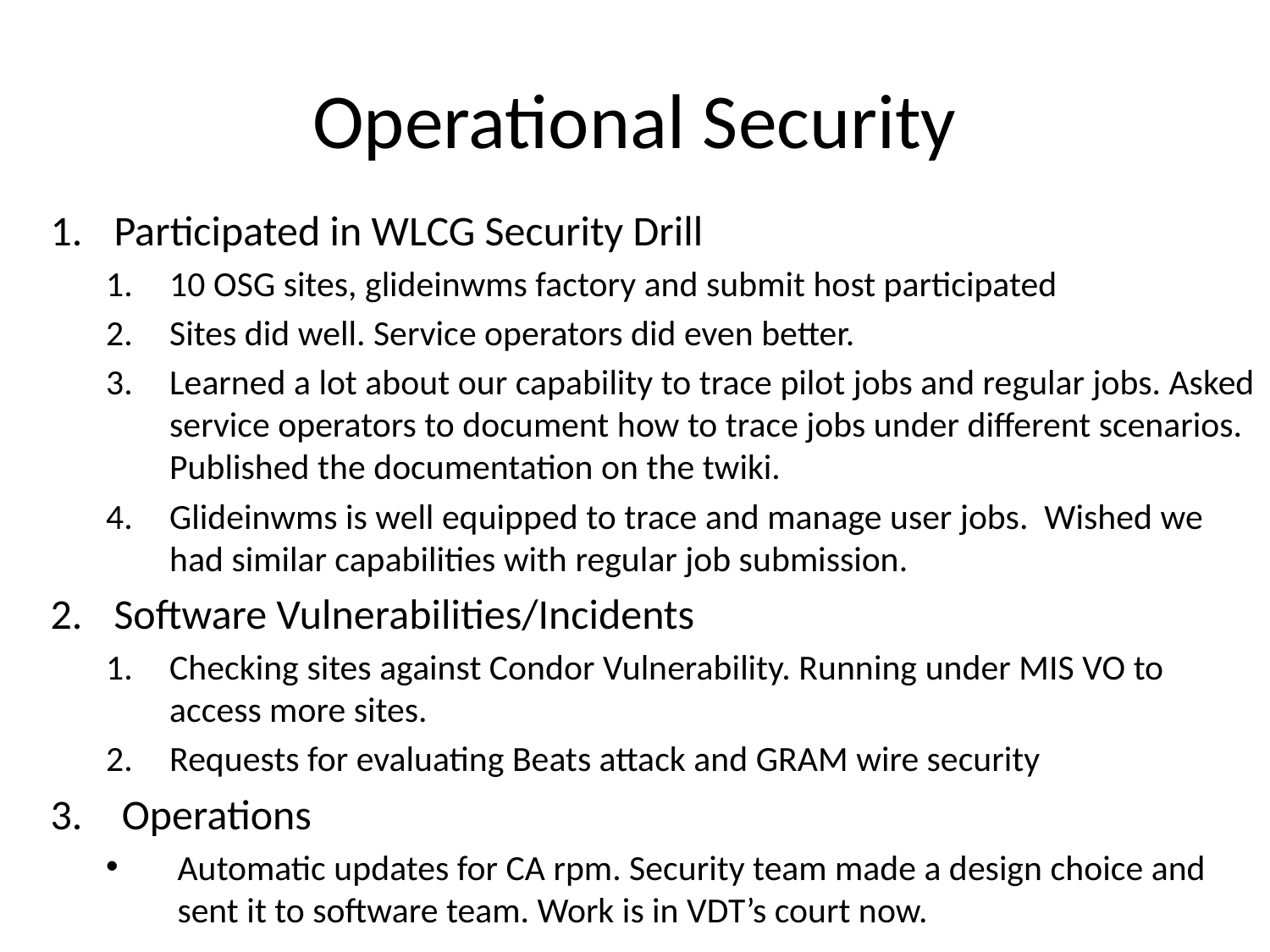

# Operational Security
Participated in WLCG Security Drill
10 OSG sites, glideinwms factory and submit host participated
Sites did well. Service operators did even better.
Learned a lot about our capability to trace pilot jobs and regular jobs. Asked service operators to document how to trace jobs under different scenarios. Published the documentation on the twiki.
Glideinwms is well equipped to trace and manage user jobs.  Wished we had similar capabilities with regular job submission.
Software Vulnerabilities/Incidents
Checking sites against Condor Vulnerability. Running under MIS VO to access more sites.
Requests for evaluating Beats attack and GRAM wire security
Operations
Automatic updates for CA rpm. Security team made a design choice and sent it to software team. Work is in VDT’s court now.